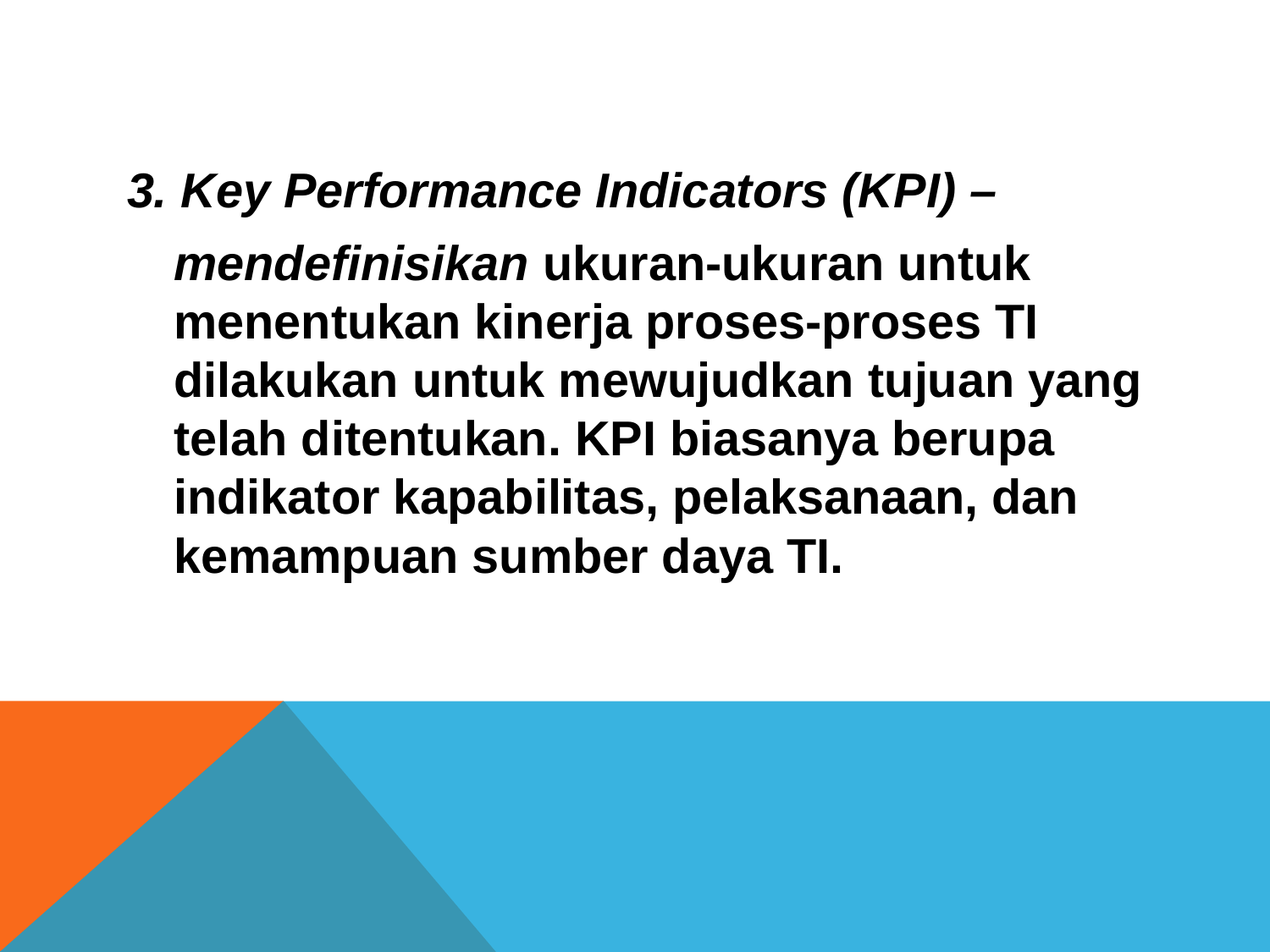

3. Key Performance Indicators (KPI) –
   	mendefinisikan ukuran-ukuran untuk menentukan kinerja proses-proses TI dilakukan untuk mewujudkan tujuan yang telah ditentukan. KPI biasanya berupa indikator kapabilitas, pelaksanaan, dan kemampuan sumber daya TI.